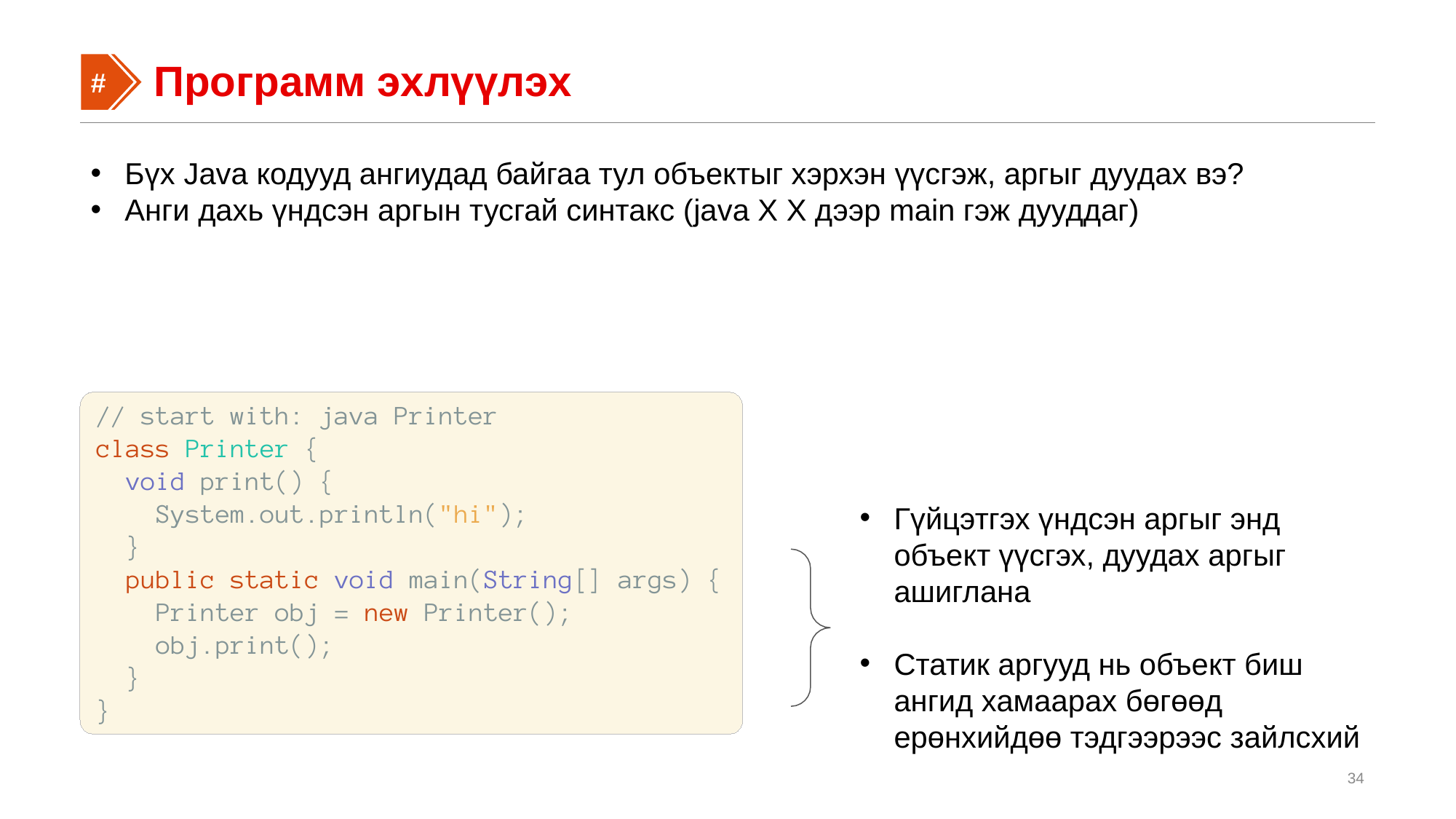

#
#
Программ эхлүүлэх
Бүх Java кодууд ангиудад байгаа тул объектыг хэрхэн үүсгэж, аргыг дуудах вэ?
Анги дахь үндсэн аргын тусгай синтакс (java X X дээр main гэж дууддаг)

// start with: java Printer
class Printer {
  void print() {
    System.out.println("hi");
  }
  public static void main(String[] args) {
    Printer obj = new Printer();
    obj.print();
  }
}
Гүйцэтгэх үндсэн аргыг энд объект үүсгэх, дуудах аргыг ашиглана

Статик аргууд нь объект биш ангид хамаарах бөгөөд ерөнхийдөө тэдгээрээс зайлсхий

34